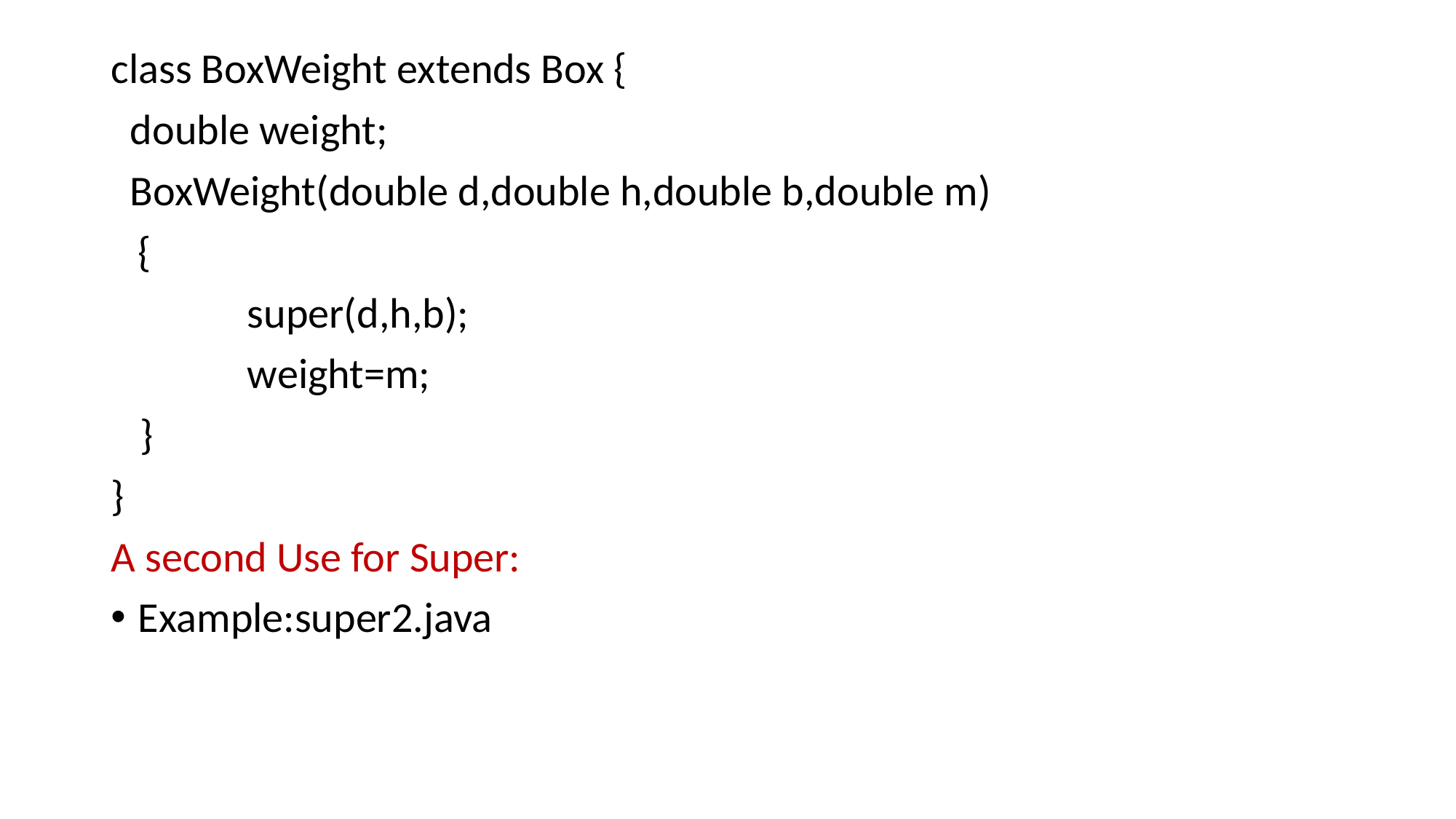

class BoxWeight extends Box {
  double weight;
  BoxWeight(double d,double h,double b,double m)
	{
		super(d,h,b);
		weight=m;
   }
}
A second Use for Super:
Example:super2.java